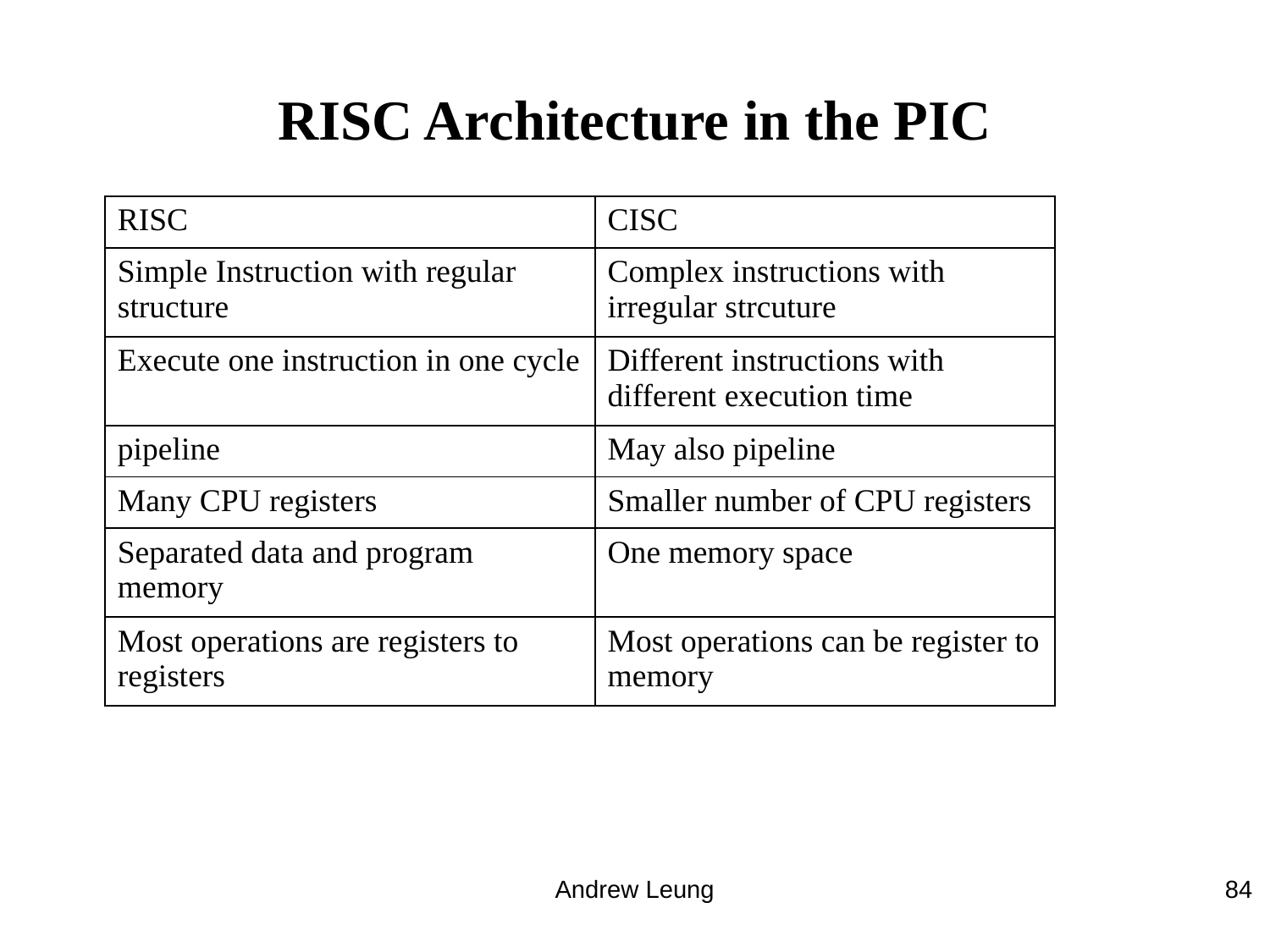

# RISC Architecture in the PIC
| RISC | CISC |
| --- | --- |
| Simple Instruction with regular structure | Complex instructions with irregular strcuture |
| Execute one instruction in one cycle | Different instructions with different execution time |
| pipeline | May also pipeline |
| Many CPU registers | Smaller number of CPU registers |
| Separated data and program memory | One memory space |
| Most operations are registers to registers | Most operations can be register to memory |
Andrew Leung
84